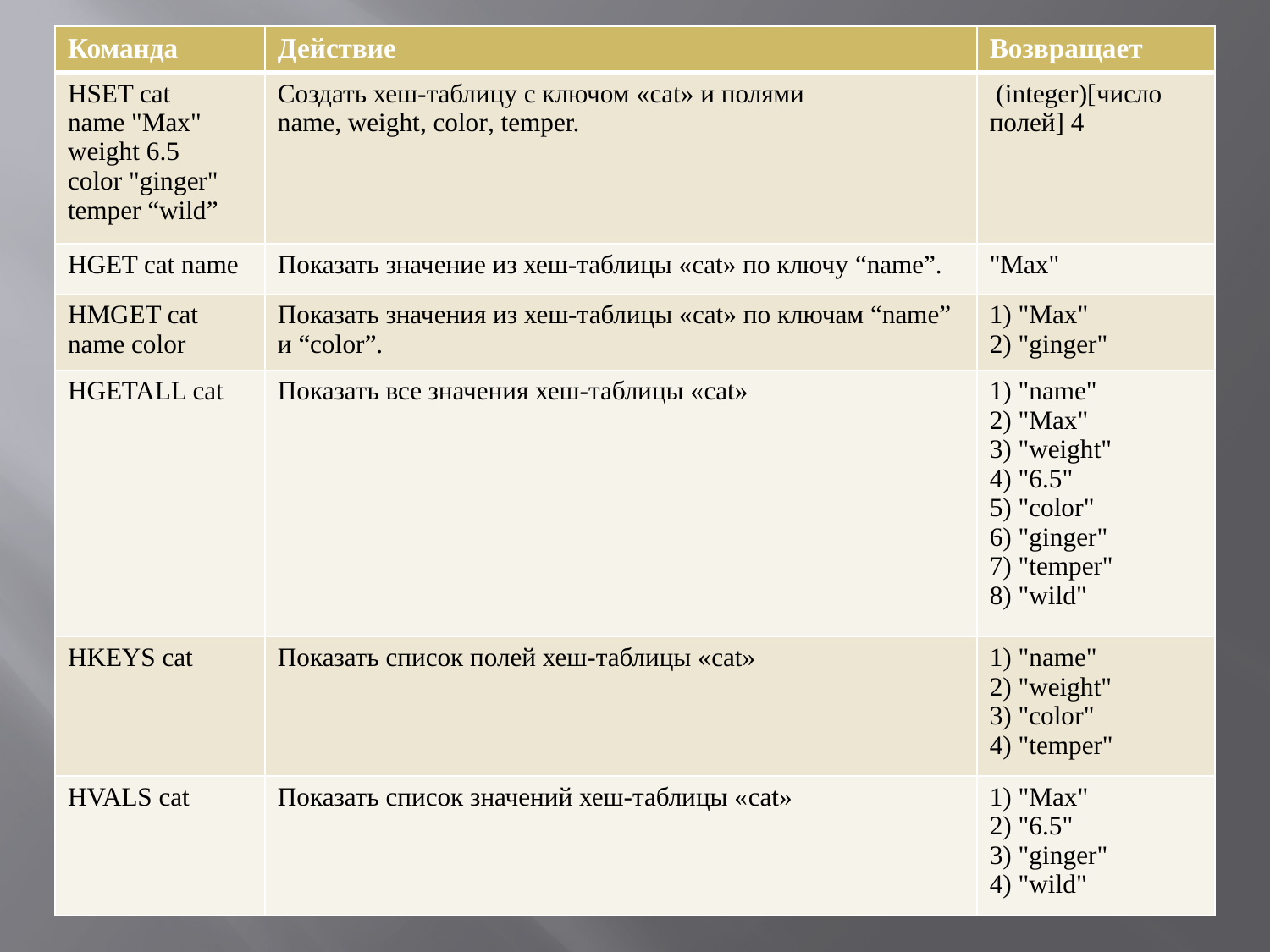

| Команда | Действие | Возвращает |
| --- | --- | --- |
| HSET cat name "Max" weight 6.5 color "ginger" temper “wild” | Создать хеш-таблицу с ключом «cat» и полями name, weight, color, temper. | (integer)[число полей] 4 |
| HGET cat name | Показать значение из хеш-таблицы «cat» по ключу “name”. | "Max" |
| HMGET cat name color | Показать значения из хеш-таблицы «cat» по ключам “name” и “color”. | 1) "Max" 2) "ginger" |
| HGETALL cat | Показать все значения хеш-таблицы «cat» | 1) "name" 2) "Max" 3) "weight" 4) "6.5" 5) "color" 6) "ginger" 7) "temper" 8) "wild" |
| HKEYS cat | Показать список полей хеш-таблицы «cat» | 1) "name" 2) "weight" 3) "color" 4) "temper" |
| HVALS cat | Показать список значений хеш-таблицы «cat» | 1) "Max" 2) "6.5" 3) "ginger" 4) "wild" |